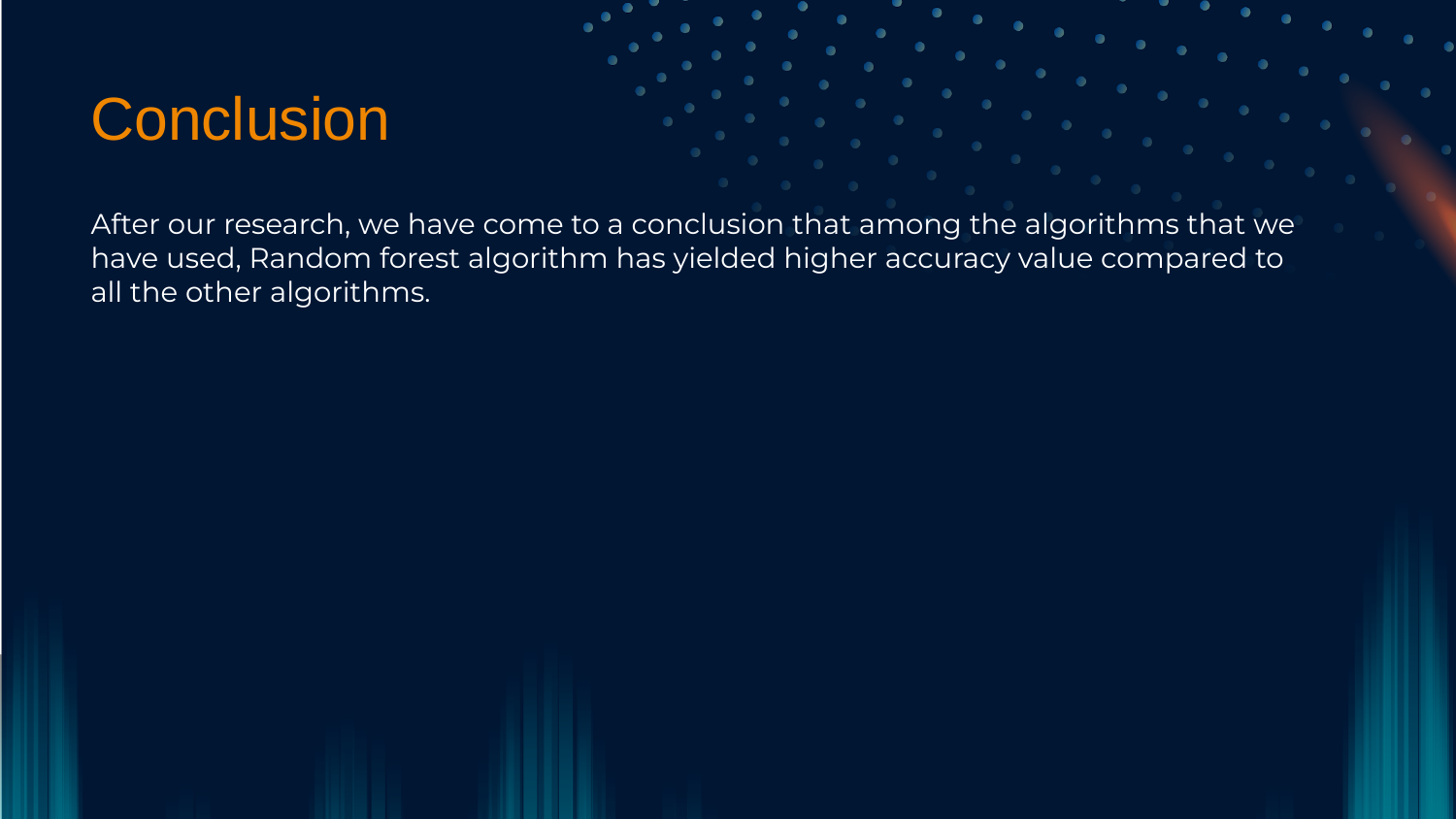

Conclusion
After our research, we have come to a conclusion that among the algorithms that we have used, Random forest algorithm has yielded higher accuracy value compared to all the other algorithms.